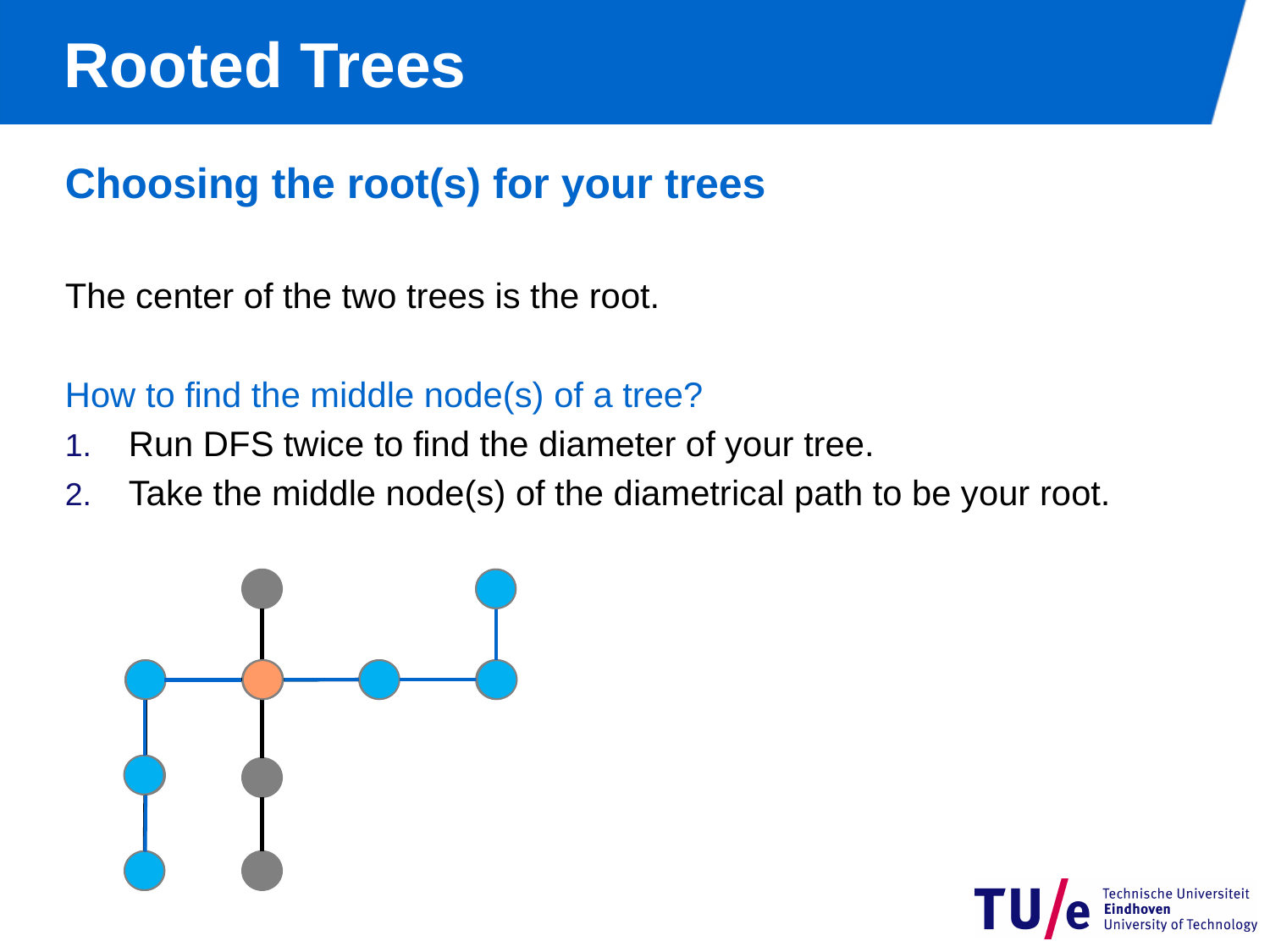

# Rooted Trees
Choosing the root(s) for your trees

The center of the two trees is the root.

How to find the middle node(s) of a tree?
Run DFS twice to find the diameter of your tree.
Take the middle node(s) of the diametrical path to be your root.